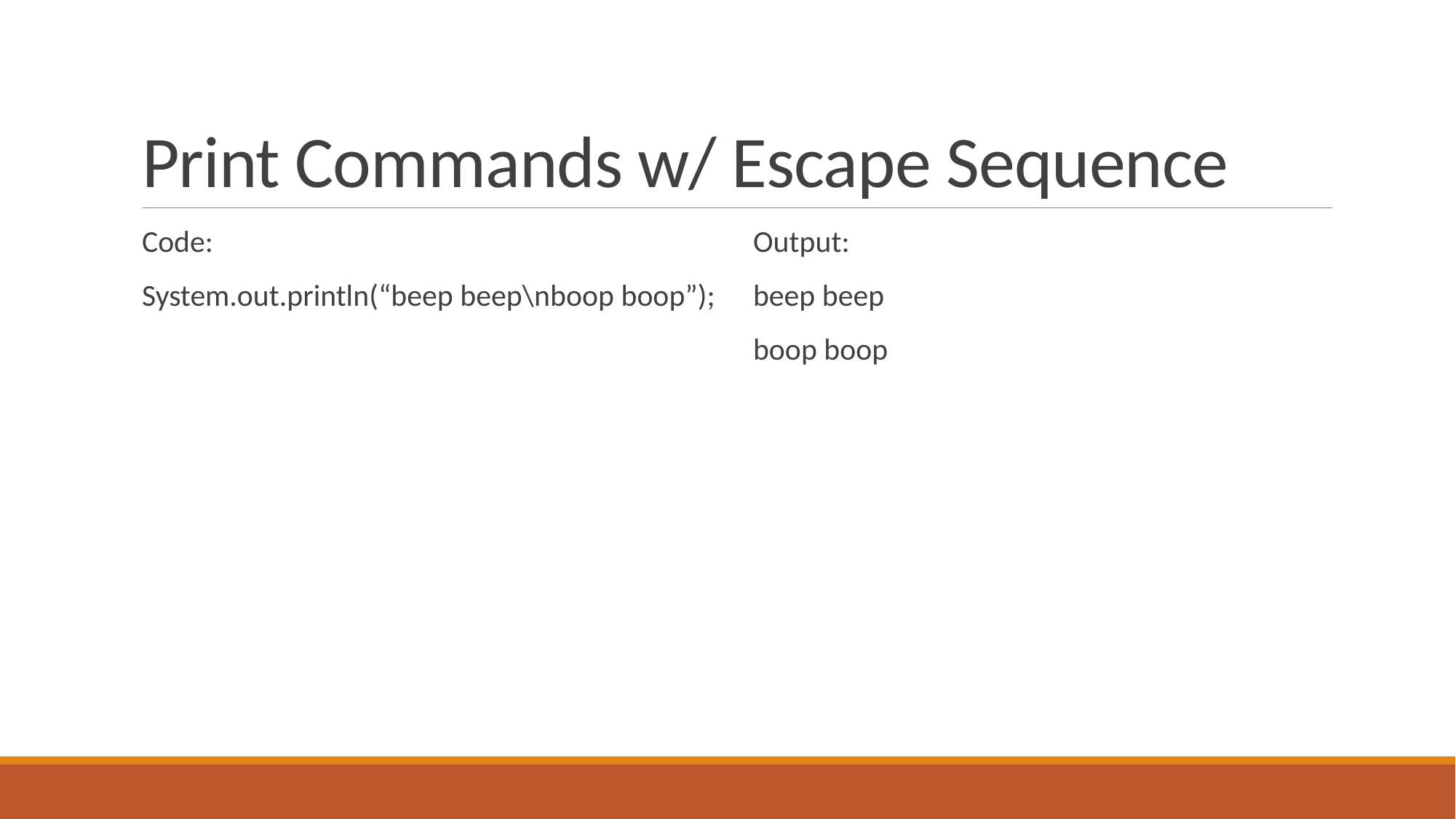

# Print Commands w/ Escape Sequence
Code:
System.out.println(“beep beep\nboop boop”);
Output:
beep beep
boop boop